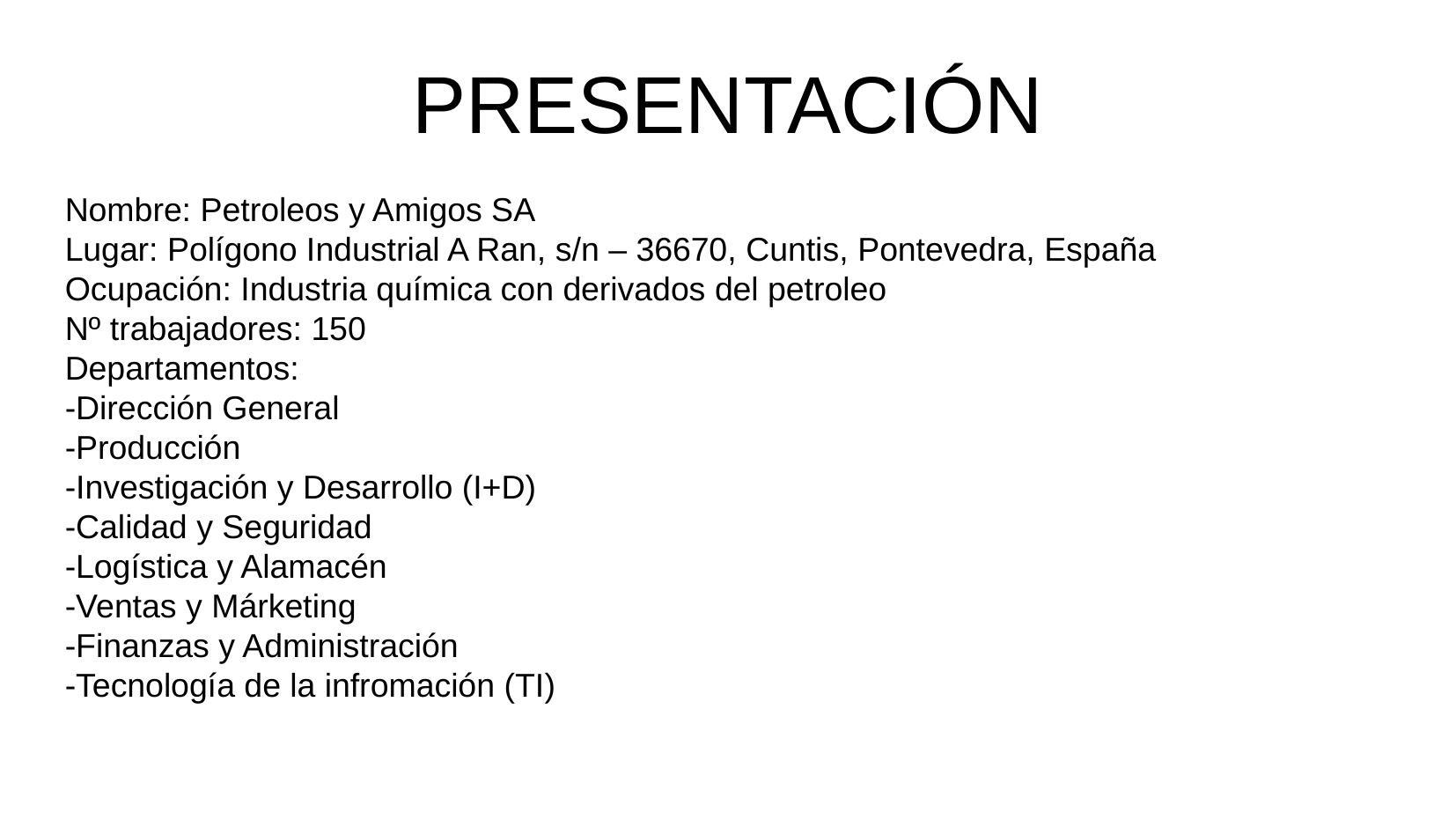

# PRESENTACIÓN
Nombre: Petroleos y Amigos SA
Lugar: Polígono Industrial A Ran, s/n – 36670, Cuntis, Pontevedra, España
Ocupación: Industria química con derivados del petroleo
Nº trabajadores: 150
Departamentos:
-Dirección General
-Producción
-Investigación y Desarrollo (I+D)
-Calidad y Seguridad
-Logística y Alamacén
-Ventas y Márketing
-Finanzas y Administración
-Tecnología de la infromación (TI)